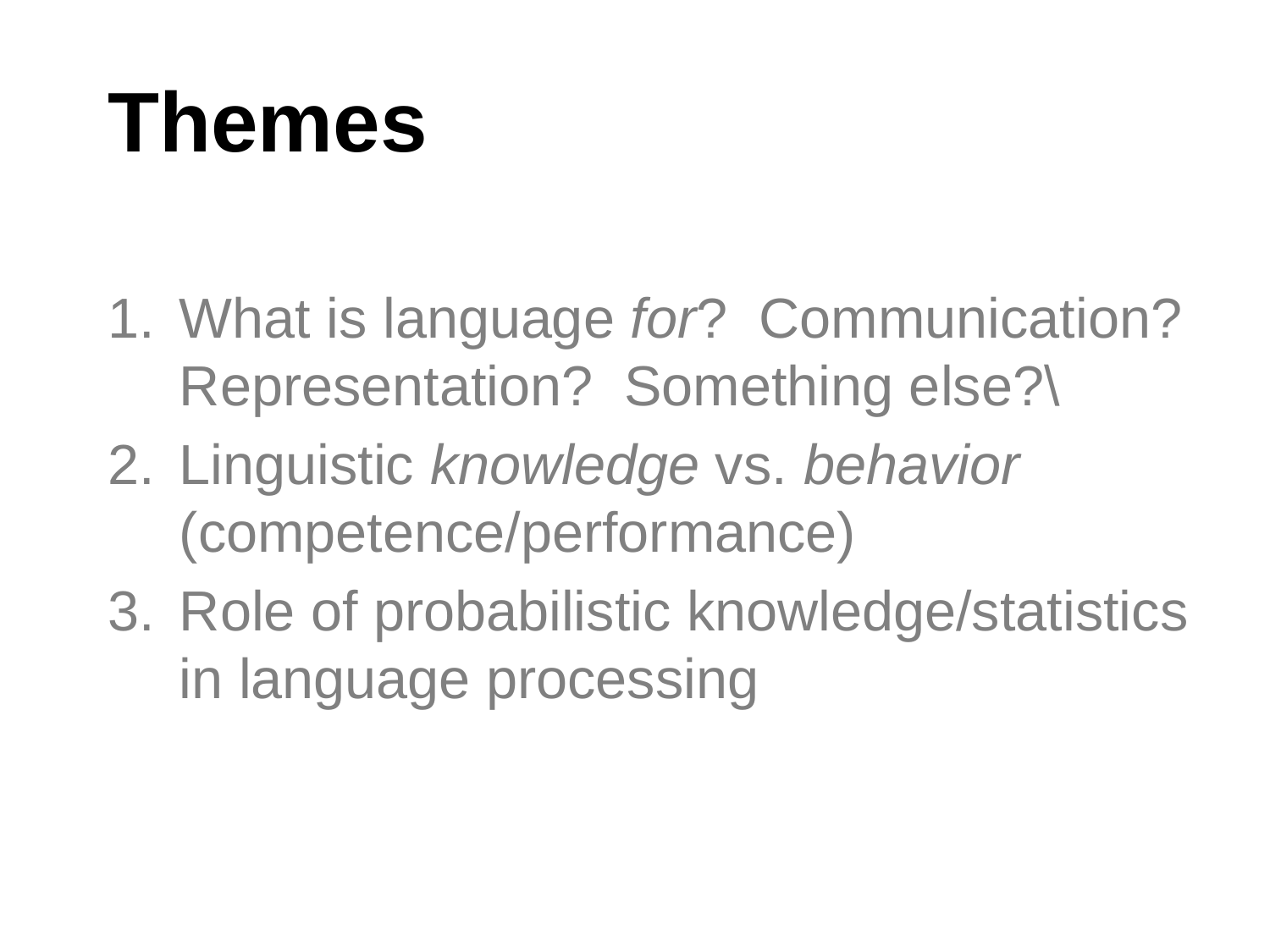

# Themes
What is language for?  Communication?  Representation?  Something else?\
Linguistic knowledge vs. behavior (competence/performance)
Role of probabilistic knowledge/statistics in language processing
4